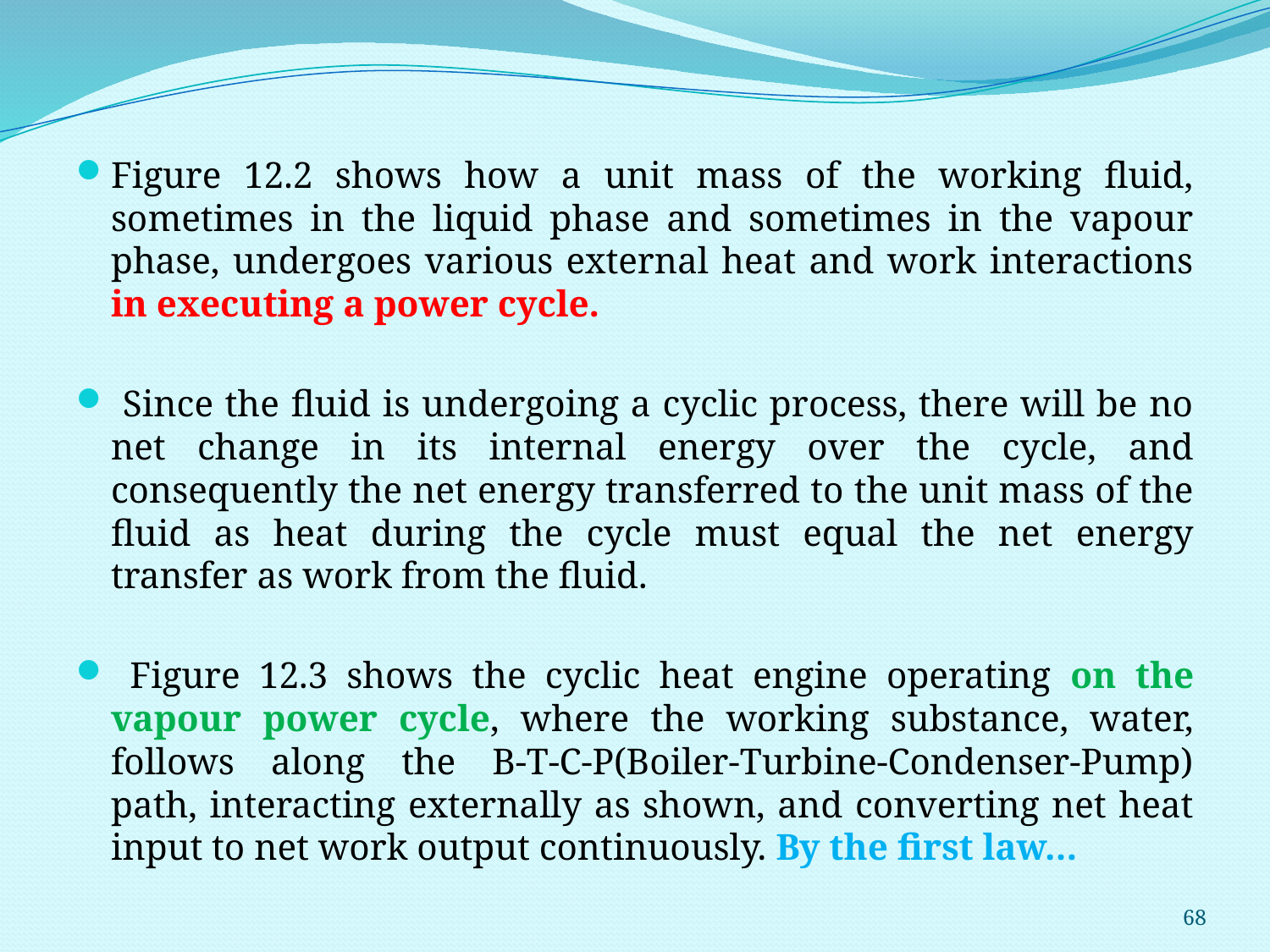

Figure 12.2 shows how a unit mass of the working fluid, sometimes in the liquid phase and sometimes in the vapour phase, undergoes various external heat and work interactions in executing a power cycle.

 Since the fluid is undergoing a cyclic process, there will be no net change in its internal energy over the cycle, and consequently the net energy transferred to the unit mass of the fluid as heat during the cycle must equal the net energy transfer as work from the fluid.

 Figure 12.3 shows the cyclic heat engine operating on the vapour power cycle, where the working substance, water, follows along the B-T-C-P(Boiler-Turbine-Condenser-Pump) path, interacting externally as shown, and converting net heat input to net work output continuously. By the first law…

68